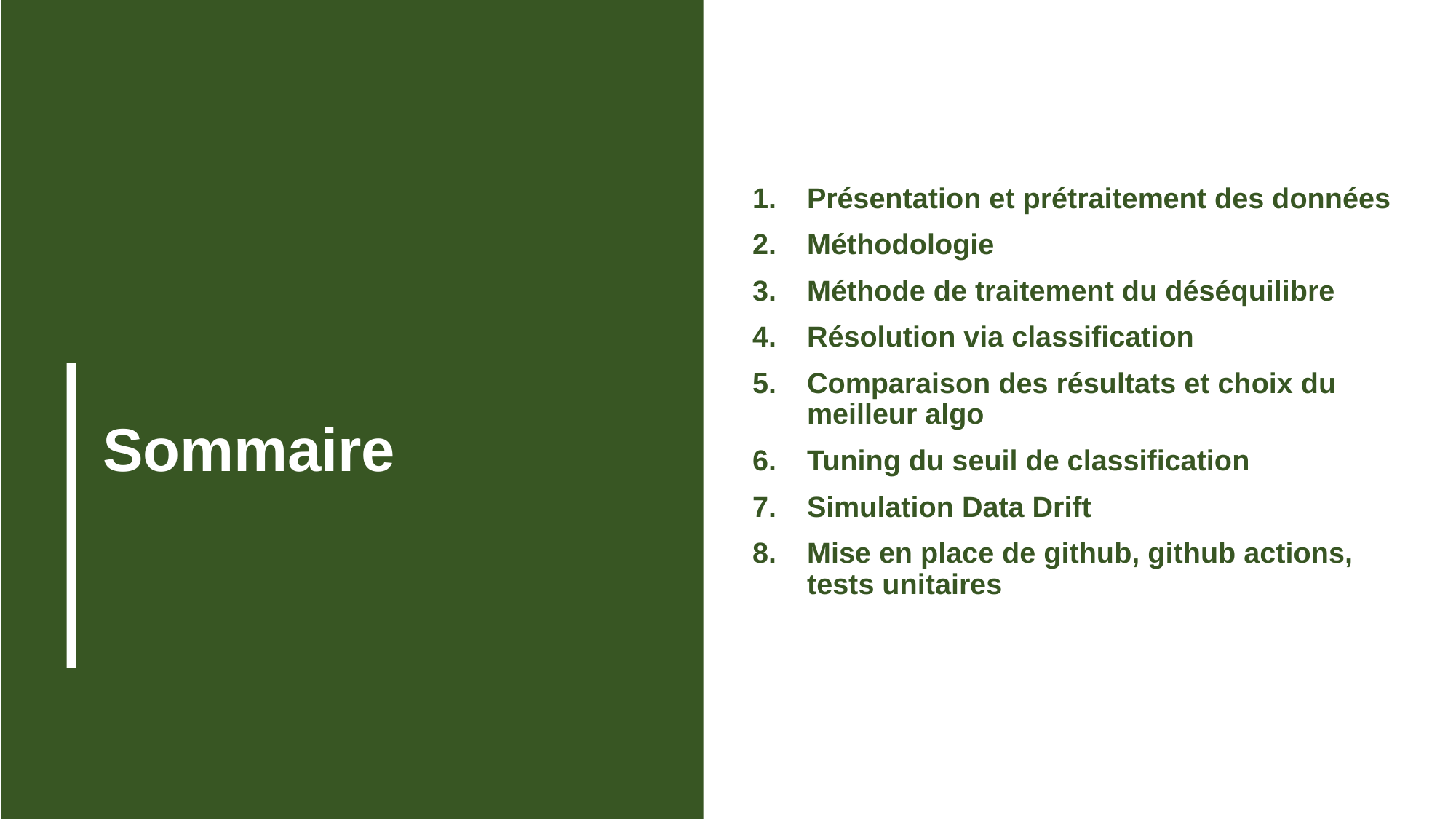

Présentation et prétraitement des données
Méthodologie
Méthode de traitement du déséquilibre
Résolution via classification
Comparaison des résultats et choix du meilleur algo
Tuning du seuil de classification
Simulation Data Drift
Mise en place de github, github actions, tests unitaires

Sommaire